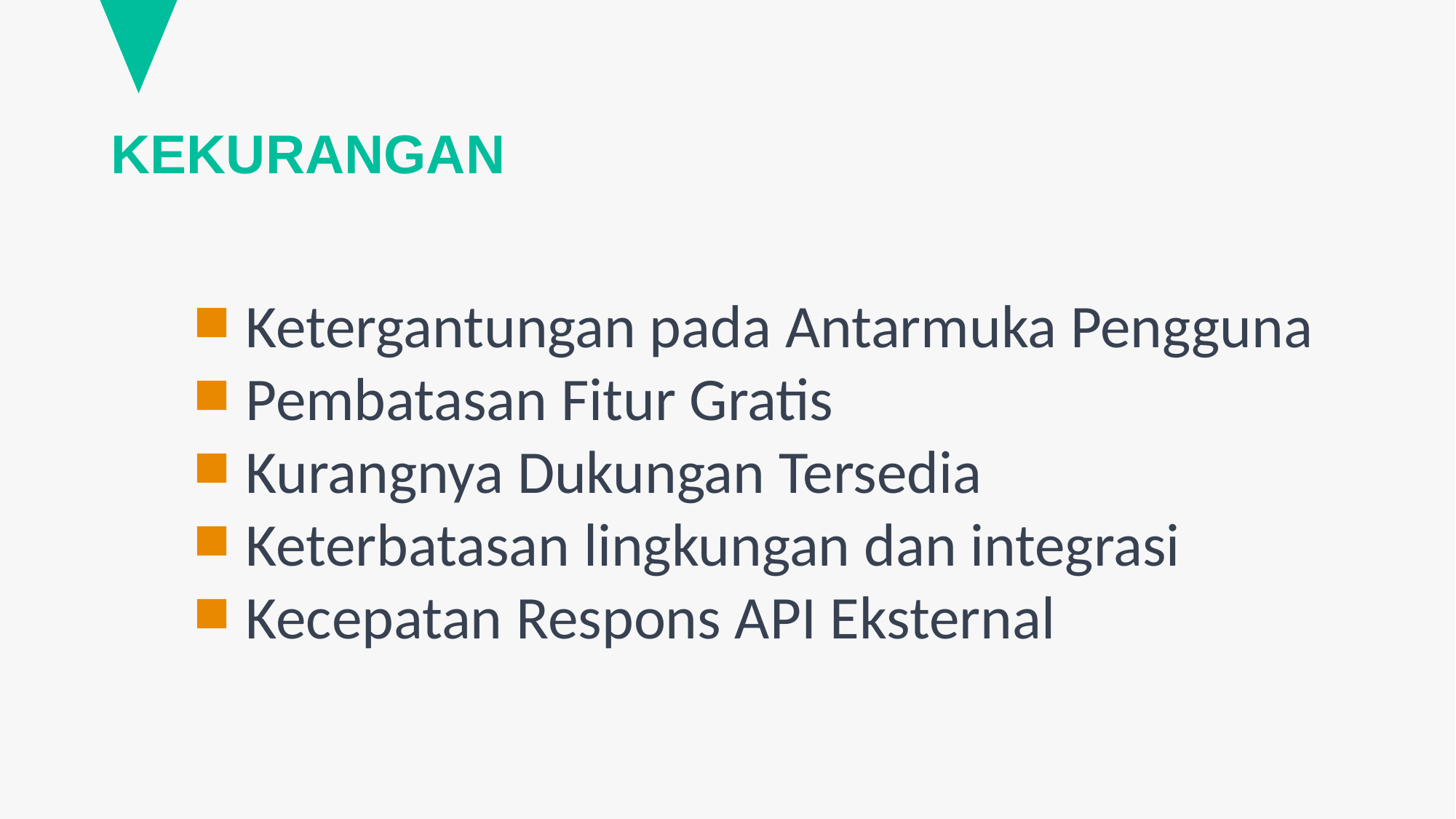

# KEKURANGAN
Ketergantungan pada Antarmuka Pengguna
Pembatasan Fitur Gratis
Kurangnya Dukungan Tersedia
Keterbatasan lingkungan dan integrasi
Kecepatan Respons API Eksternal